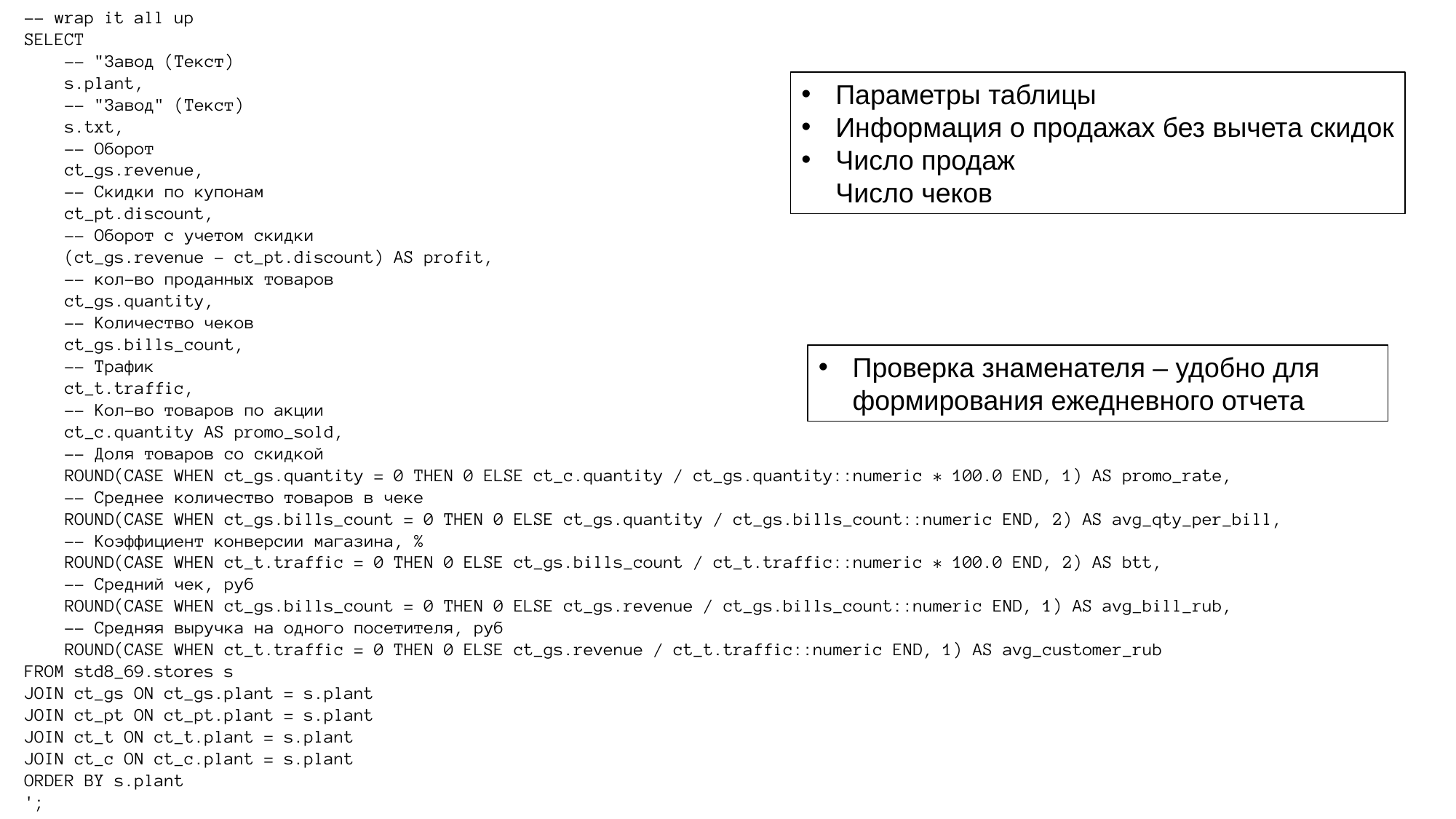

-- wrap it all up
    SELECT
        -- "Завод (Текст)
        s.plant,
        -- "Завод" (Текст)
        s.txt,
        -- Оборот
        ct_gs.revenue,
        -- Скидки по купонам
        ct_pt.discount,
        -- Оборот с учетом скидки
        (ct_gs.revenue - ct_pt.discount) AS profit,
        -- кол-во проданных товаров
        ct_gs.quantity,
        -- Количество чеков
        ct_gs.bills_count,
        -- Трафик
        ct_t.traffic,
        -- Кол-во товаров по акции
        ct_c.quantity AS promo_sold,
        -- Доля товаров со скидкой
        ROUND(CASE WHEN ct_gs.quantity = 0 THEN 0 ELSE ct_c.quantity / ct_gs.quantity::numeric * 100.0 END, 1) AS promo_rate,
        -- Среднее количество товаров в чеке
        ROUND(CASE WHEN ct_gs.bills_count = 0 THEN 0 ELSE ct_gs.quantity / ct_gs.bills_count::numeric END, 2) AS avg_qty_per_bill,
        -- Коэффициент конверсии магазина, %
        ROUND(CASE WHEN ct_t.traffic = 0 THEN 0 ELSE ct_gs.bills_count / ct_t.traffic::numeric * 100.0 END, 2) AS btt,
        -- Средний чек, руб
        ROUND(CASE WHEN ct_gs.bills_count = 0 THEN 0 ELSE ct_gs.revenue / ct_gs.bills_count::numeric END, 1) AS avg_bill_rub,
        -- Средняя выручка на одного посетителя, руб
        ROUND(CASE WHEN ct_t.traffic = 0 THEN 0 ELSE ct_gs.revenue / ct_t.traffic::numeric END, 1) AS avg_customer_rub
    FROM std8_69.stores s
    JOIN ct_gs ON ct_gs.plant = s.plant
    JOIN ct_pt ON ct_pt.plant = s.plant
    JOIN ct_t ON ct_t.plant = s.plant
    JOIN ct_c ON ct_c.plant = s.plant
    ORDER BY s.plant
    ';

Параметры таблицы
Информация о продажах без вычета скидок
Число продаж
Число чеков
Проверка знаменателя – удобно для формирования ежедневного отчета